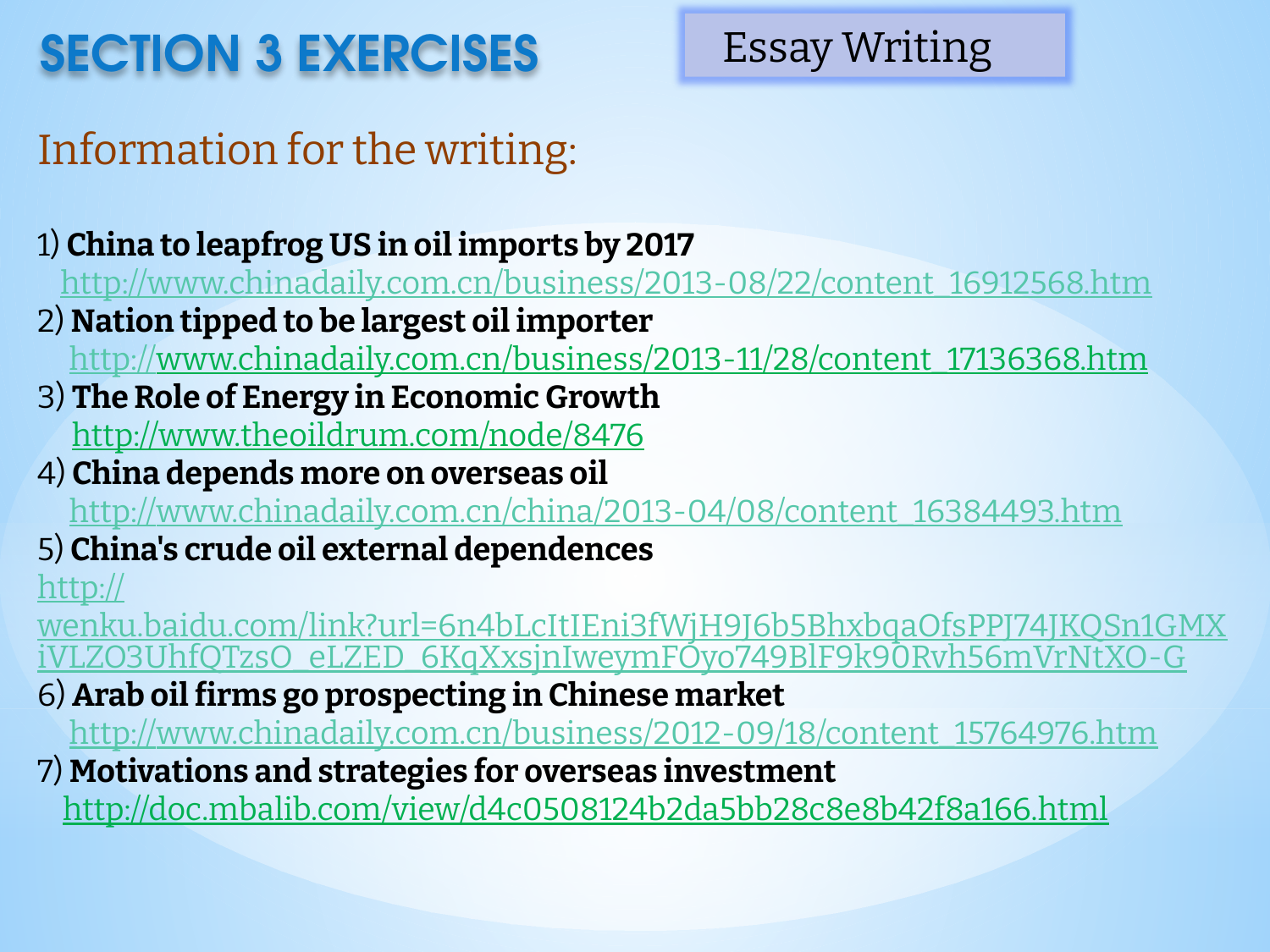

Section 3 Exercises
   Essay Writing
Information for the writing:

1) China to leapfrog US in oil imports by 2017
    http://www.chinadaily.com.cn/business/2013-08/22/content_16912568.htm
2) Nation tipped to be largest oil importer
     http://www.chinadaily.com.cn/business/2013-11/28/content_17136368.htm
3) The Role of Energy in Economic Growth
      http://www.theoildrum.com/node/8476
4) China depends more on overseas oil
     http://www.chinadaily.com.cn/china/2013-04/08/content_16384493.htm
5) China's crude oil external dependences
http://wenku.baidu.com/link?url=6n4bLcItIEni3fWjH9J6b5BhxbqaOfsPPJ74JKQSn1GMXiVLZO3UhfQTzsO_eLZED_6KqXxsjnIweymFOyo749BlF9k90Rvh56mVrNtXO-G
6) Arab oil firms go prospecting in Chinese market
     http://www.chinadaily.com.cn/business/2012-09/18/content_15764976.htm
7) Motivations and strategies for overseas investment
    http://doc.mbalib.com/view/d4c0508124b2da5bb28c8e8b42f8a166.html